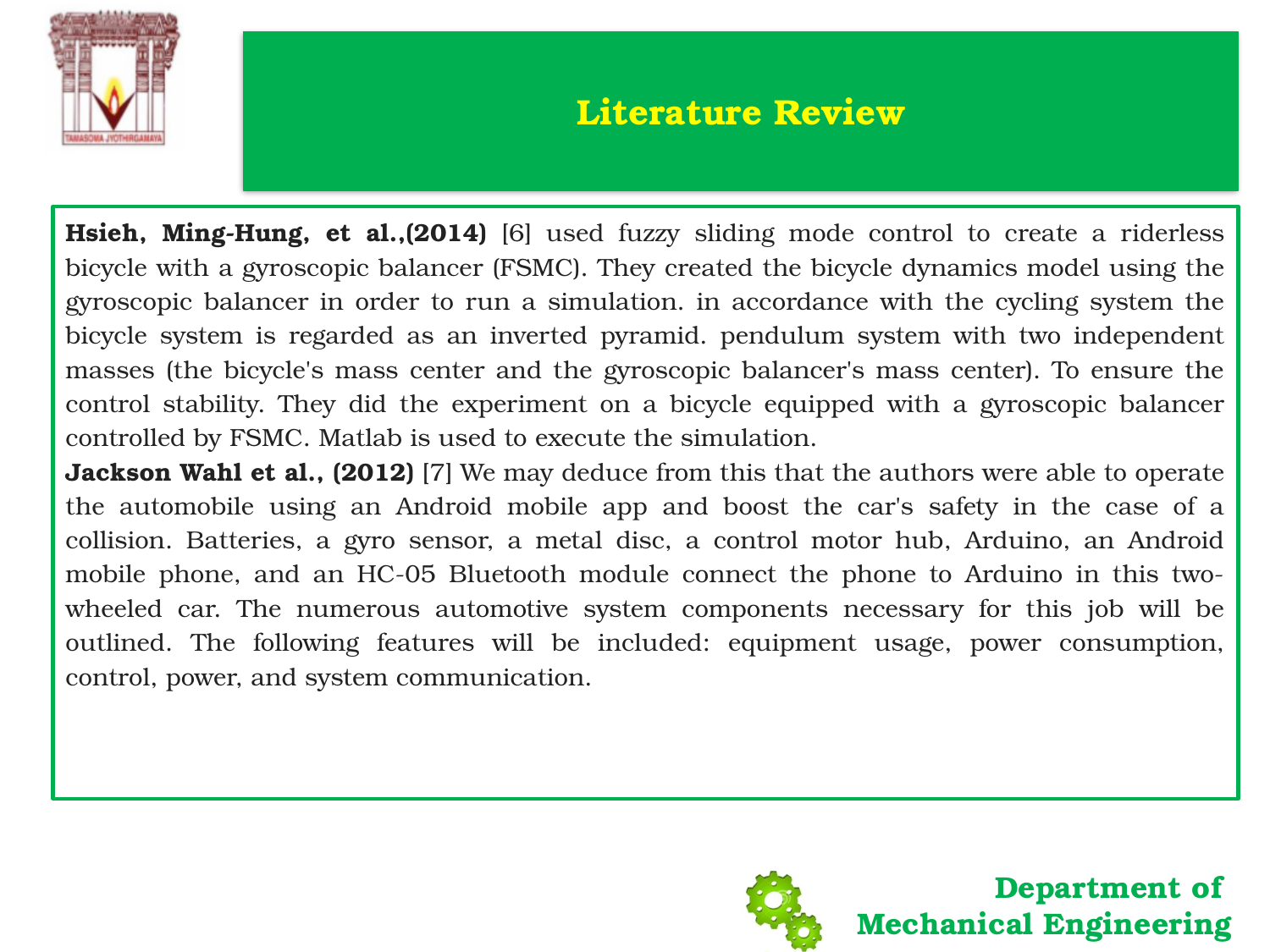

# Literature Review
Hsieh, Ming-Hung, et al.,(2014) [6] used fuzzy sliding mode control to create a riderless bicycle with a gyroscopic balancer (FSMC). They created the bicycle dynamics model using the gyroscopic balancer in order to run a simulation. in accordance with the cycling system the bicycle system is regarded as an inverted pyramid. pendulum system with two independent masses (the bicycle's mass center and the gyroscopic balancer's mass center). To ensure the control stability. They did the experiment on a bicycle equipped with a gyroscopic balancer controlled by FSMC. Matlab is used to execute the simulation.
Jackson Wahl et al., (2012) [7] We may deduce from this that the authors were able to operate the automobile using an Android mobile app and boost the car's safety in the case of a collision. Batteries, a gyro sensor, a metal disc, a control motor hub, Arduino, an Android mobile phone, and an HC-05 Bluetooth module connect the phone to Arduino in this two-wheeled car. The numerous automotive system components necessary for this job will be outlined. The following features will be included: equipment usage, power consumption, control, power, and system communication.